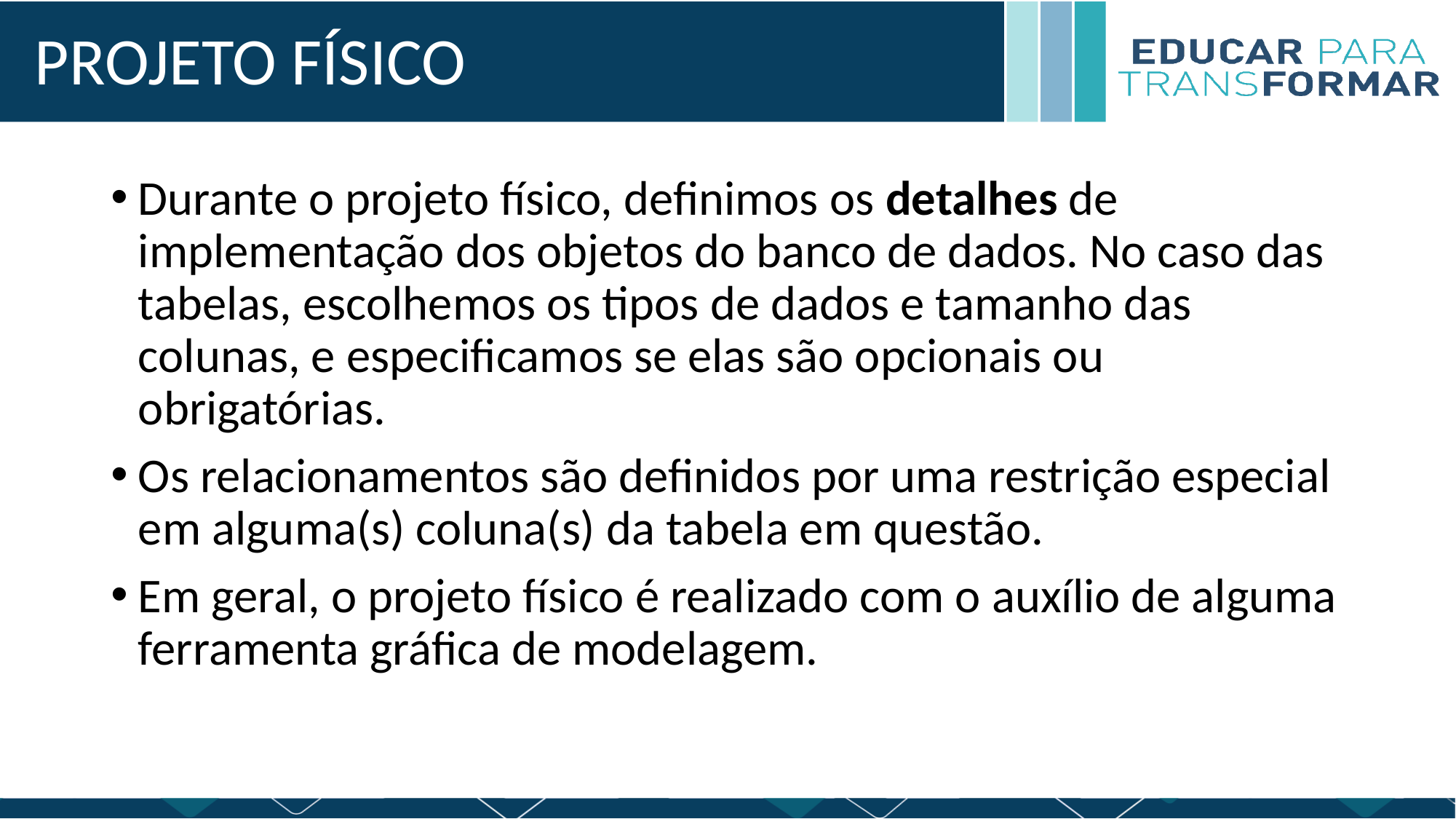

# PROJETO FÍSICO
Durante o projeto físico, definimos os detalhes de implementação dos objetos do banco de dados. No caso das tabelas, escolhemos os tipos de dados e tamanho das colunas, e especificamos se elas são opcionais ou obrigatórias.
Os relacionamentos são definidos por uma restrição especial em alguma(s) coluna(s) da tabela em questão.
Em geral, o projeto físico é realizado com o auxílio de alguma ferramenta gráfica de modelagem.